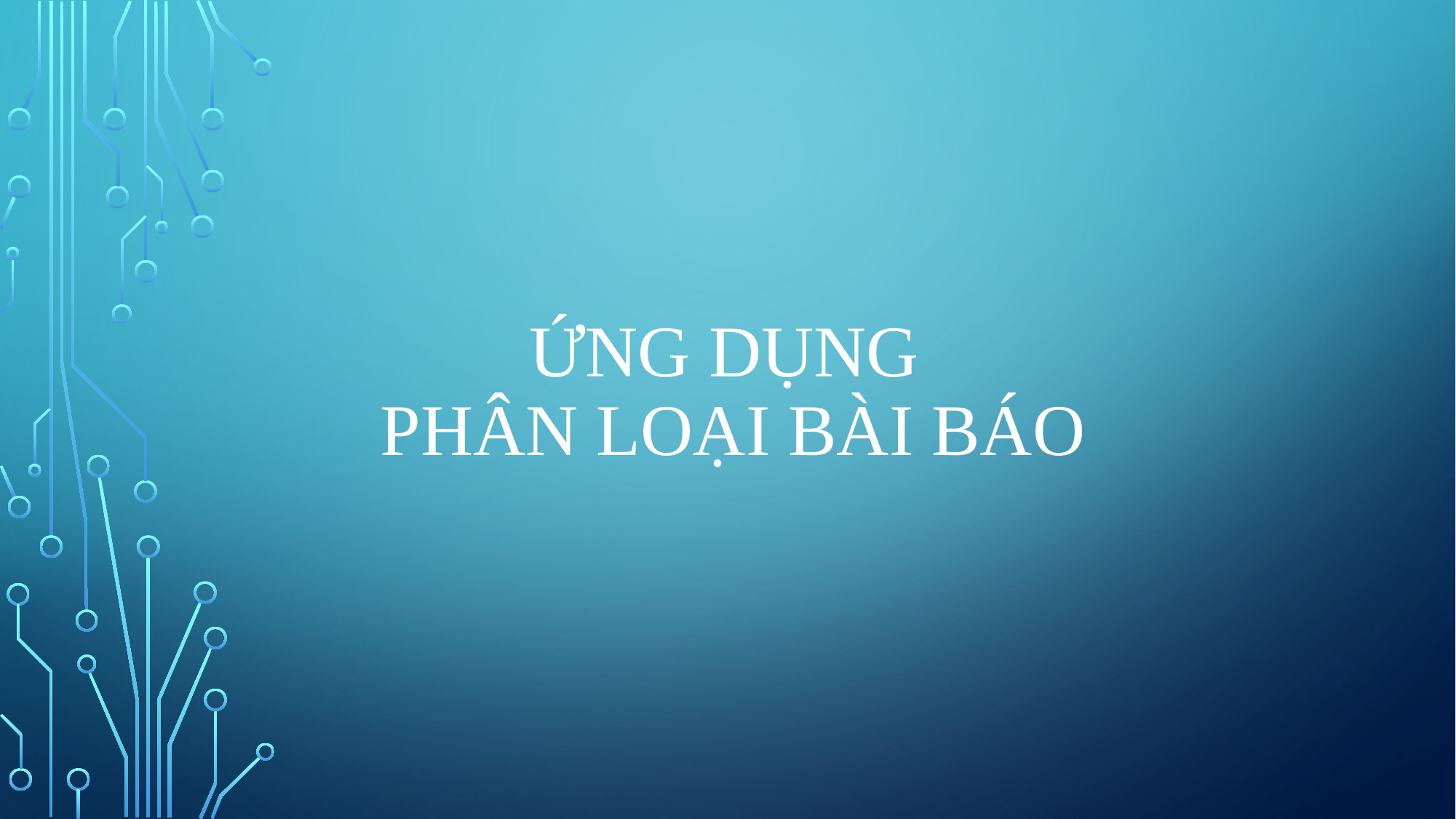

# ứng dụng phân loại Bài Báo